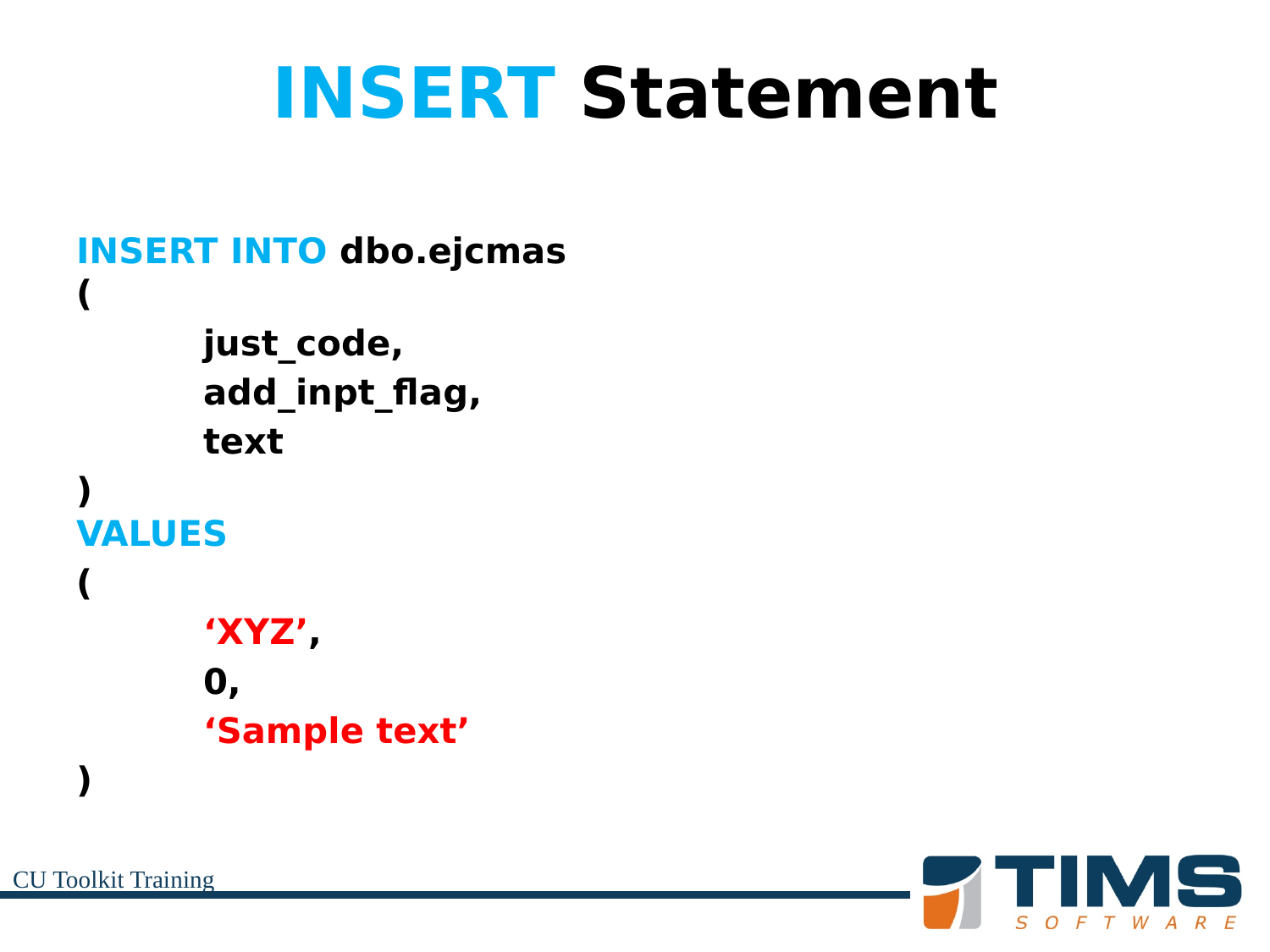

# INSERT Statement
INSERT INTO dbo.ejcmas
(
	just_code,
	add_inpt_flag,
	text
)
VALUES
(
	‘XYZ’,
	0,
	‘Sample text’
)

CU Toolkit Training